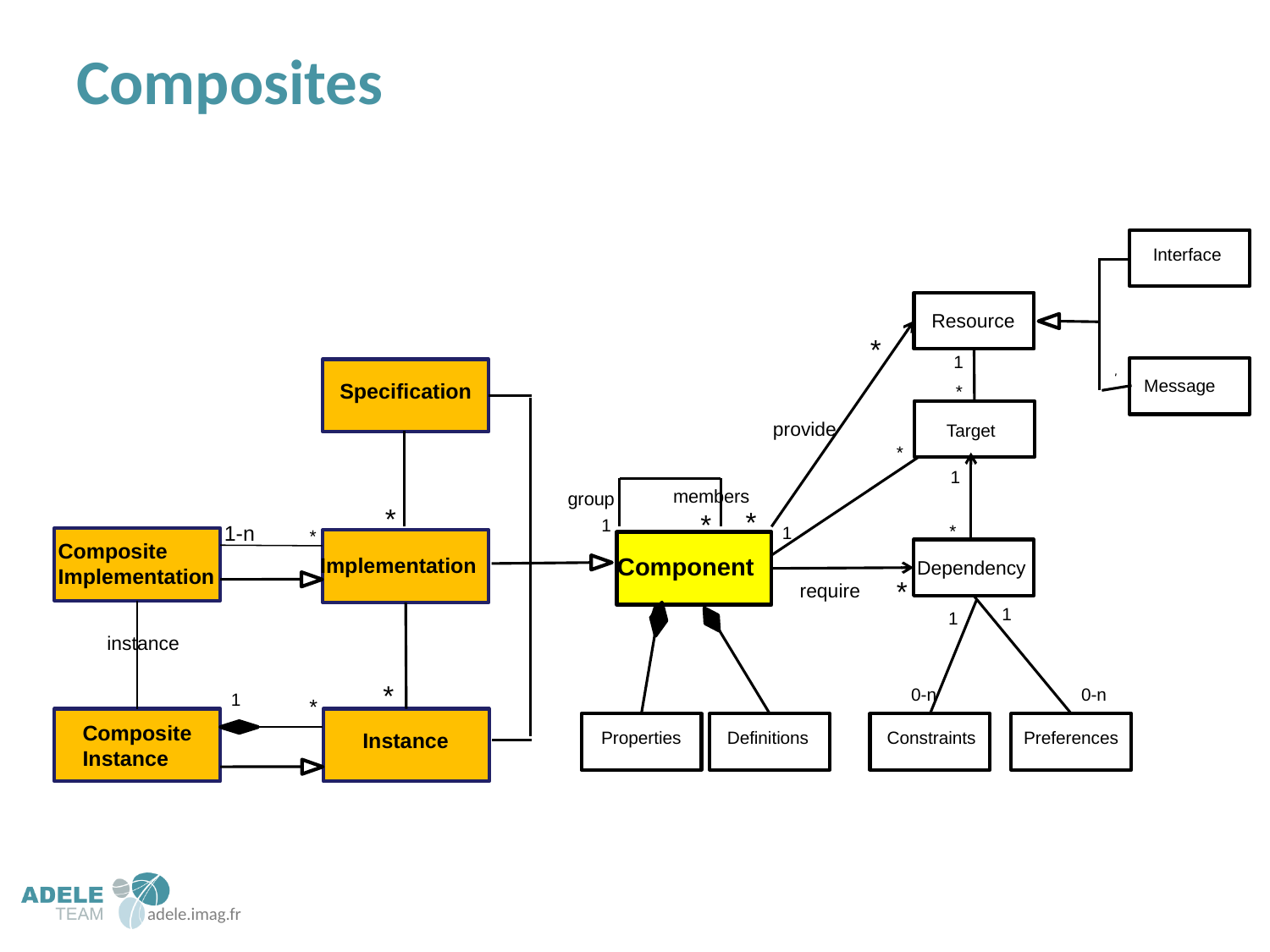

# Composites

Interface

Resource

*
1

Message
Specification
*

provide
Target
*
1
members
group
*
*
*
1
*
1-n
1
*

Composite
Implementation

Component
Implementation
Dependency

*

require
1
1

*

instance
*
0-n
0-n
1
*

Composite
Instance

Properties
Definitions
Constraints
Preferences
Instance